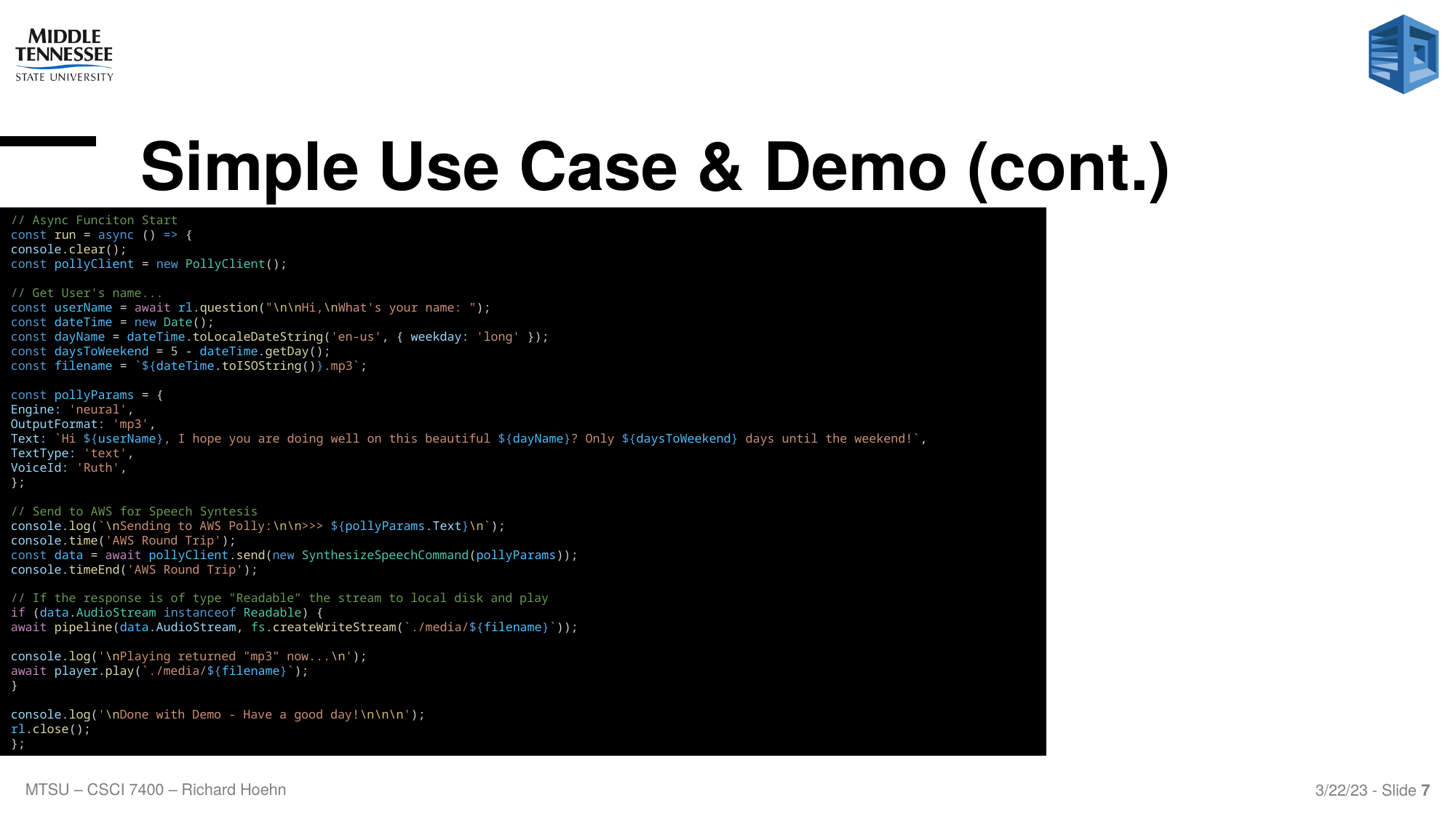

# Simple Use Case & Demo (cont.)
// Async Funciton Start
const run = async () => {
console.clear();
const pollyClient = new PollyClient();
// Get User's name...
const userName = await rl.question("\n\nHi,\nWhat's your name: ");
const dateTime = new Date();
const dayName = dateTime.toLocaleDateString('en-us', { weekday: 'long' });
const daysToWeekend = 5 - dateTime.getDay();
const filename = `${dateTime.toISOString()}.mp3`;
const pollyParams = {
Engine: 'neural',
OutputFormat: 'mp3',
Text: `Hi ${userName}, I hope you are doing well on this beautiful ${dayName}? Only ${daysToWeekend} days until the weekend!`,
TextType: 'text',
VoiceId: 'Ruth',
};
// Send to AWS for Speech Syntesis
console.log(`\nSending to AWS Polly:\n\n>>> ${pollyParams.Text}\n`);
console.time('AWS Round Trip');
const data = await pollyClient.send(new SynthesizeSpeechCommand(pollyParams));
console.timeEnd('AWS Round Trip');
// If the response is of type "Readable" the stream to local disk and play
if (data.AudioStream instanceof Readable) {
await pipeline(data.AudioStream, fs.createWriteStream(`./media/${filename}`));
console.log('\nPlaying returned "mp3" now...\n');
await player.play(`./media/${filename}`);
}
console.log('\nDone with Demo - Have a good day!\n\n\n');
rl.close();
};